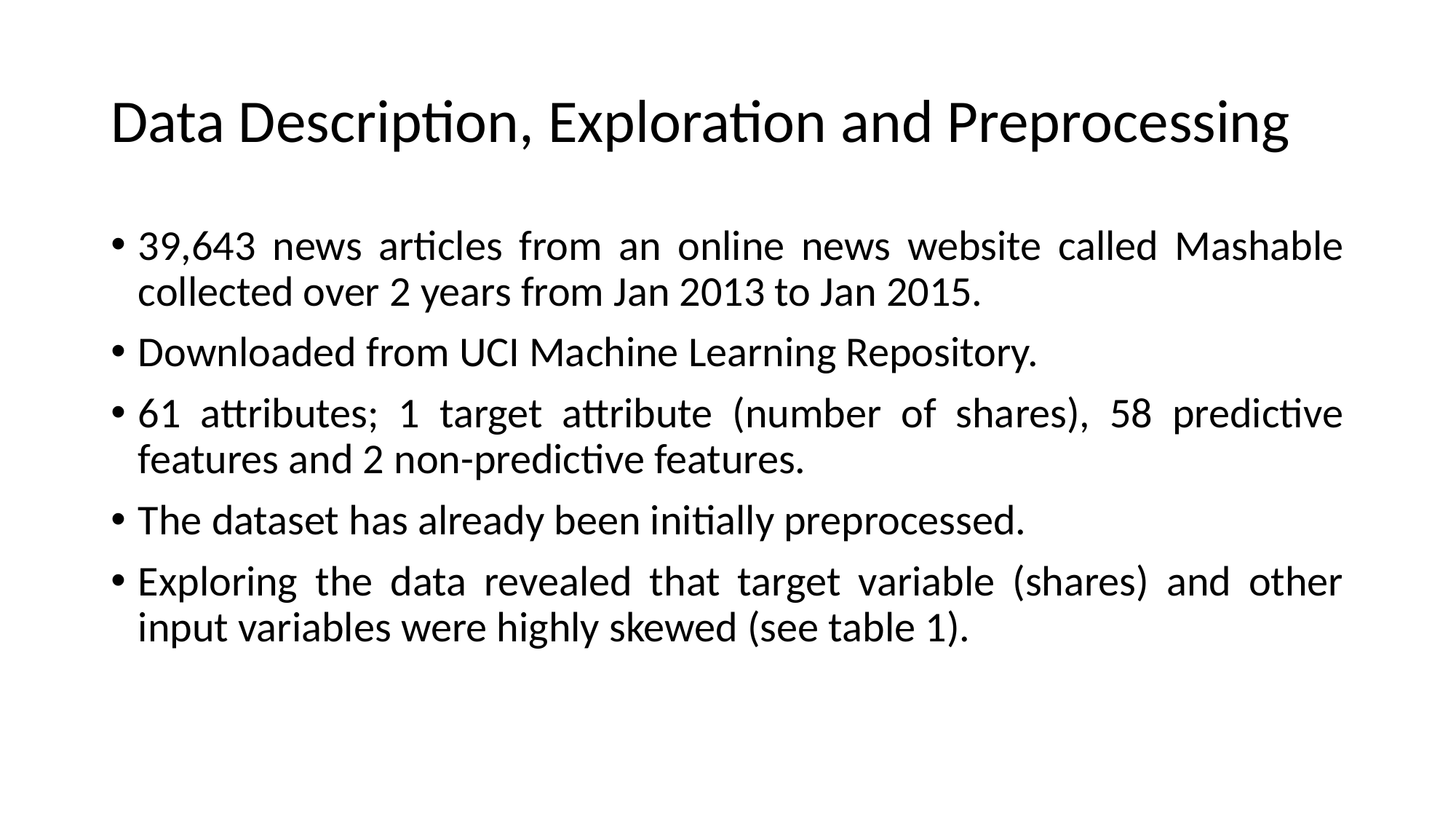

# Data Description, Exploration and Preprocessing
39,643 news articles from an online news website called Mashable collected over 2 years from Jan 2013 to Jan 2015.
Downloaded from UCI Machine Learning Repository.
61 attributes; 1 target attribute (number of shares), 58 predictive features and 2 non-predictive features.
The dataset has already been initially preprocessed.
Exploring the data revealed that target variable (shares) and other input variables were highly skewed (see table 1).